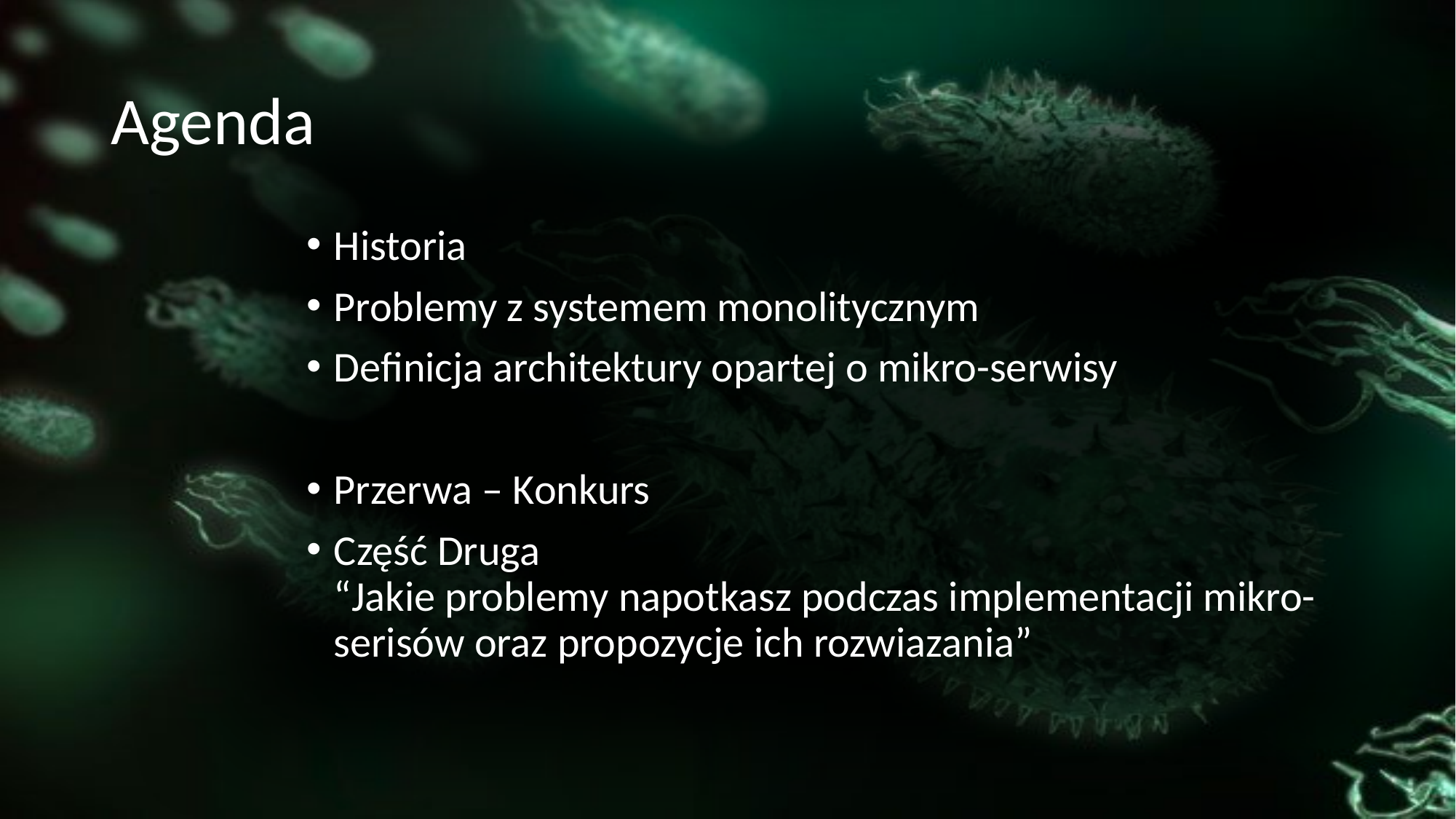

# Agenda
Historia
Problemy z systemem monolitycznym
Definicja architektury opartej o mikro-serwisy

Przerwa – Konkurs
Część Druga
“Jakie problemy napotkasz podczas implementacji mikro-serisów oraz propozycje ich rozwiazania”